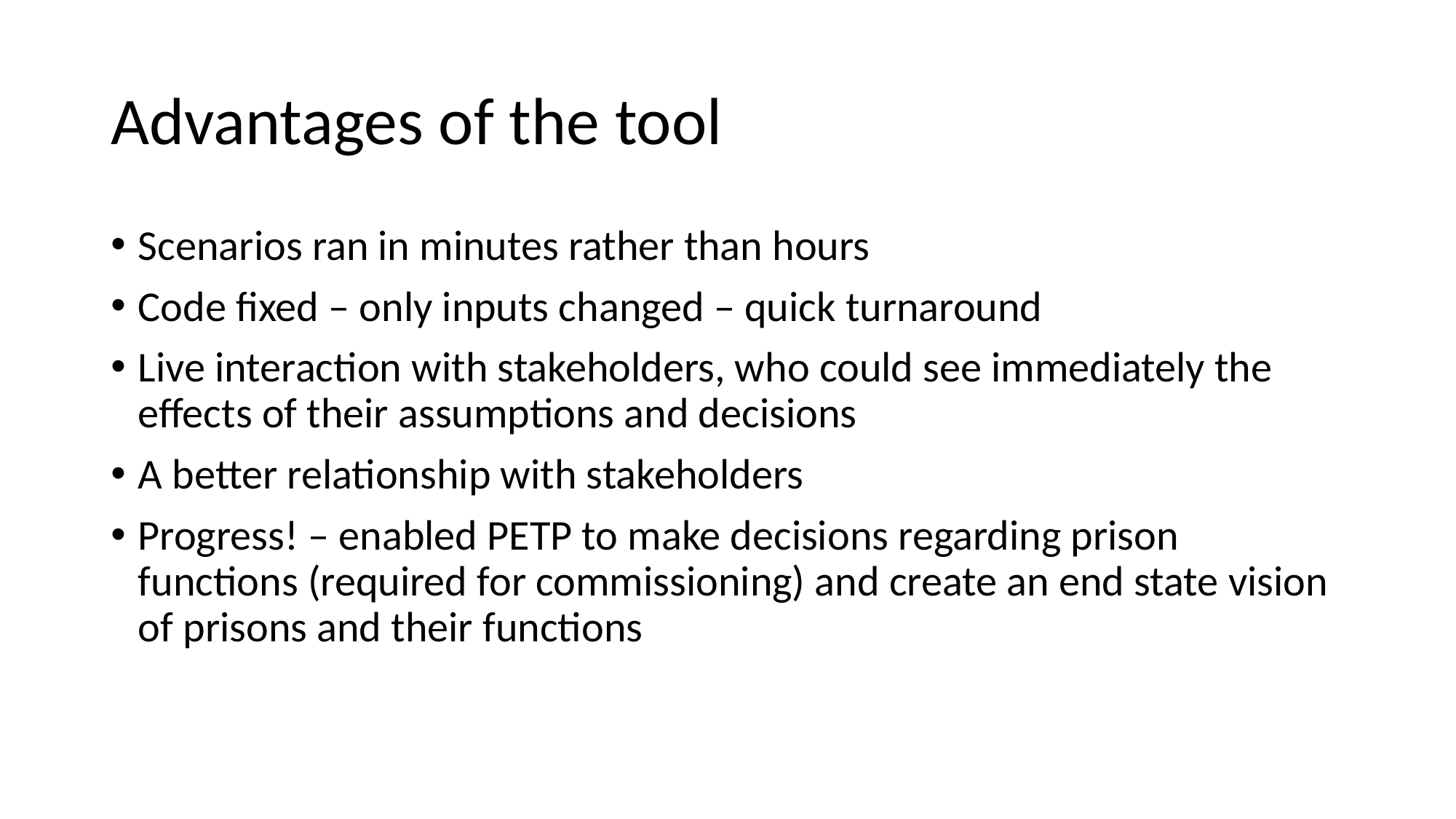

# Advantages of the tool
Scenarios ran in minutes rather than hours
Code fixed – only inputs changed – quick turnaround
Live interaction with stakeholders, who could see immediately the effects of their assumptions and decisions
A better relationship with stakeholders
Progress! – enabled PETP to make decisions regarding prison functions (required for commissioning) and create an end state vision of prisons and their functions